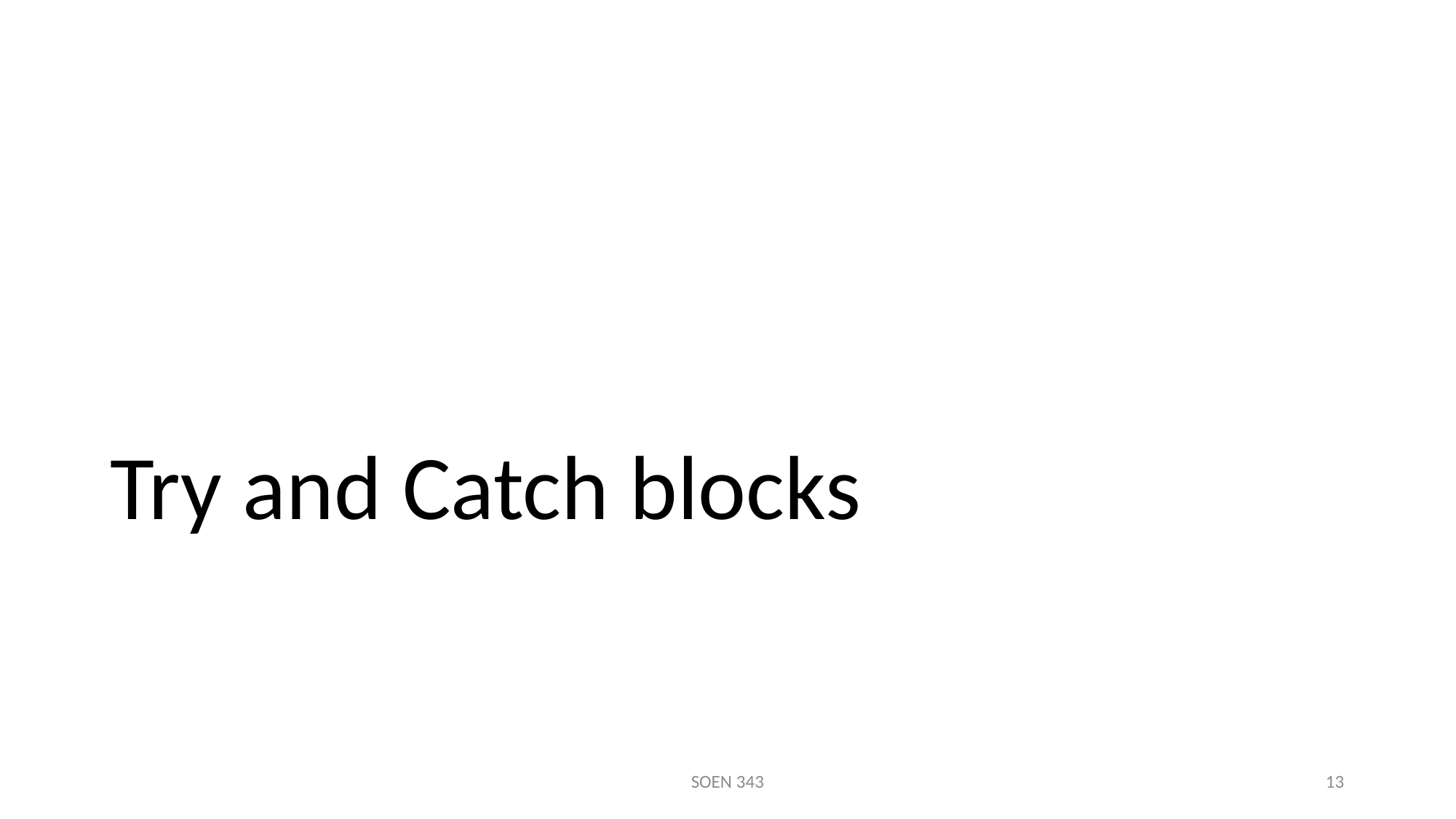

# Try and Catch blocks

SOEN 343
13